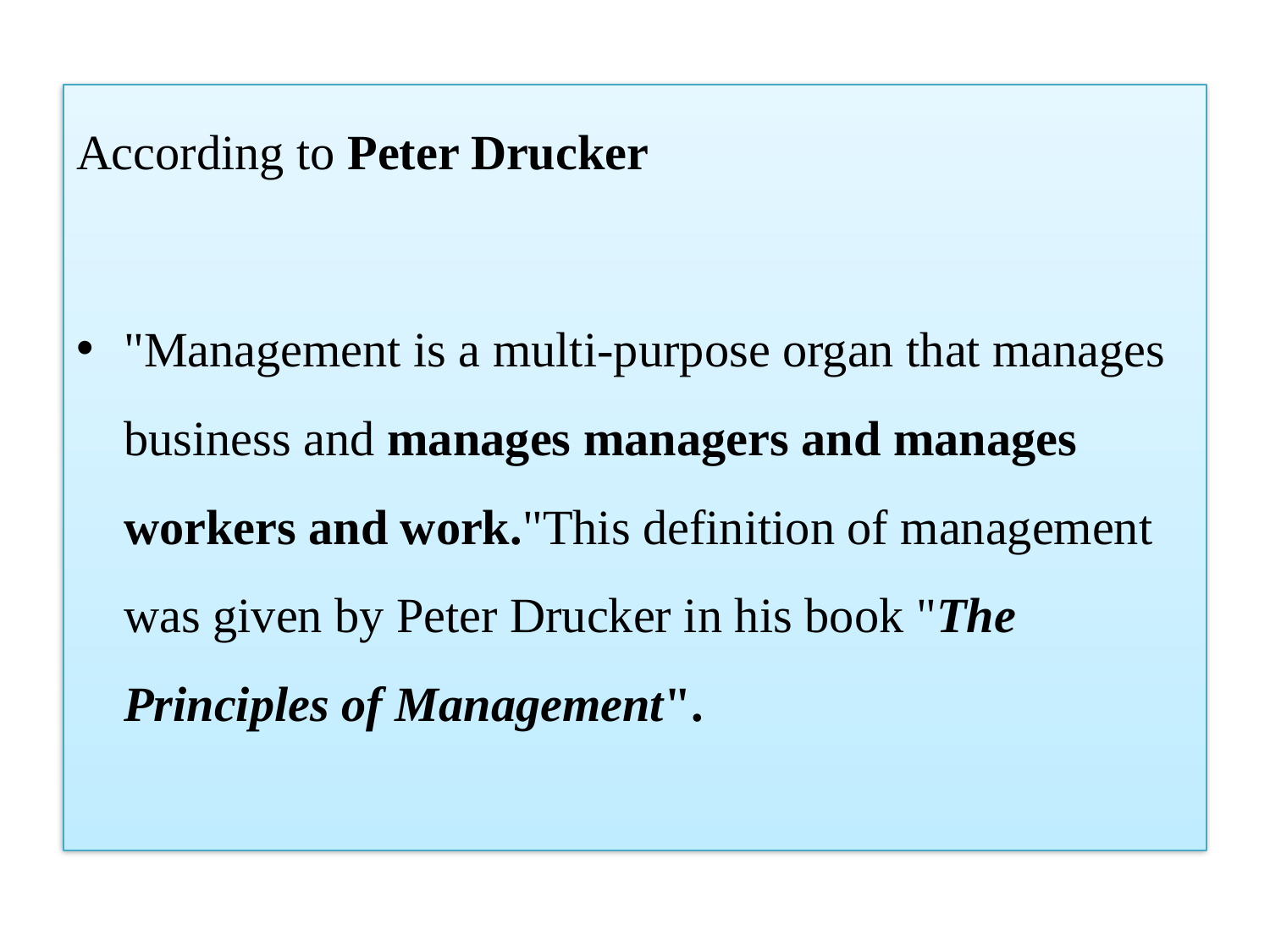

According to Peter Drucker

"Management is a multi-purpose organ that manages business and manages managers and manages workers and work."This definition of management was given by Peter Drucker in his book "The Principles of Management".